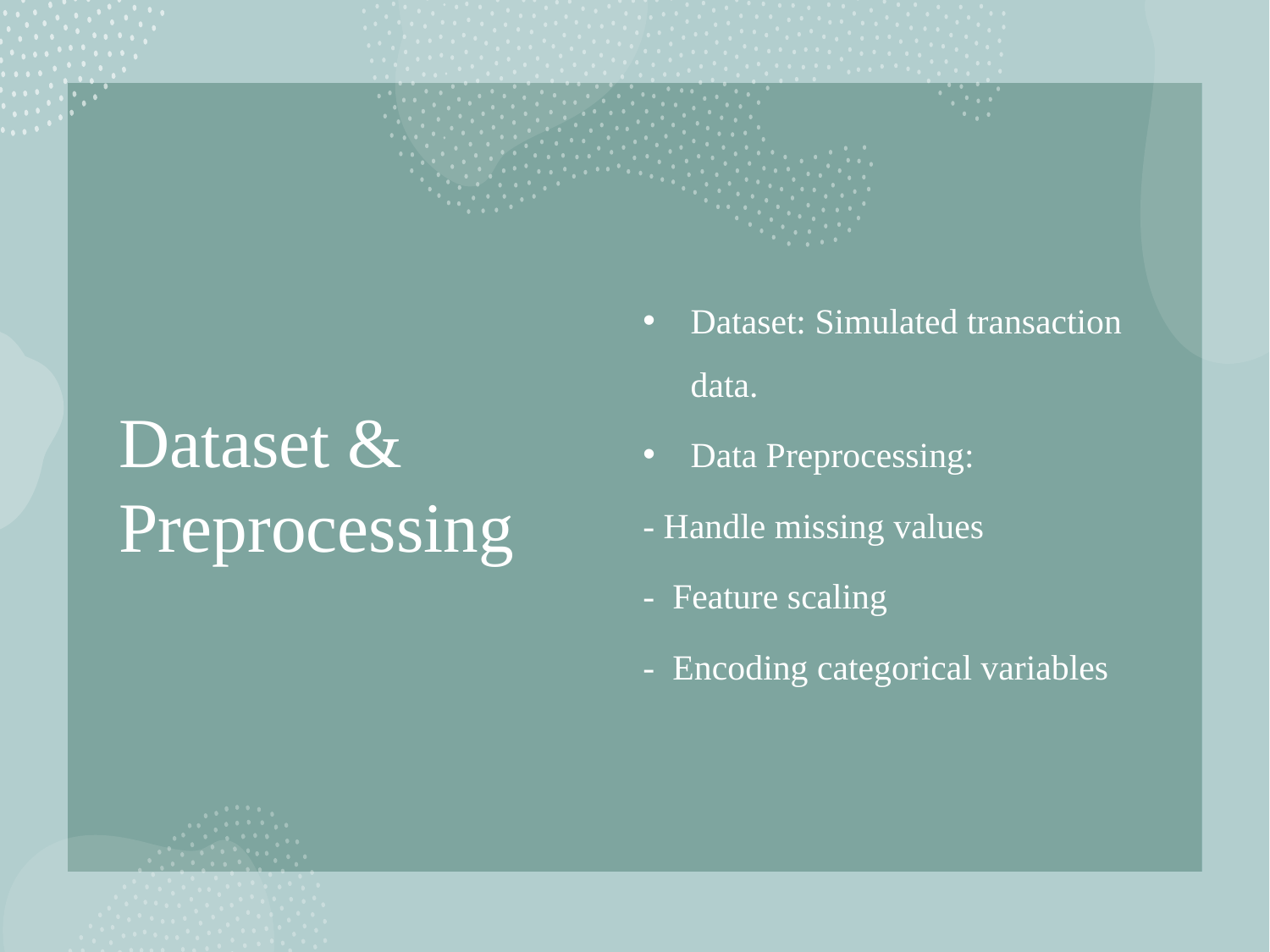

# Dataset & Preprocessing
Dataset: Simulated transaction data.
Data Preprocessing:
- Handle missing values
-  Feature scaling
-  Encoding categorical variables